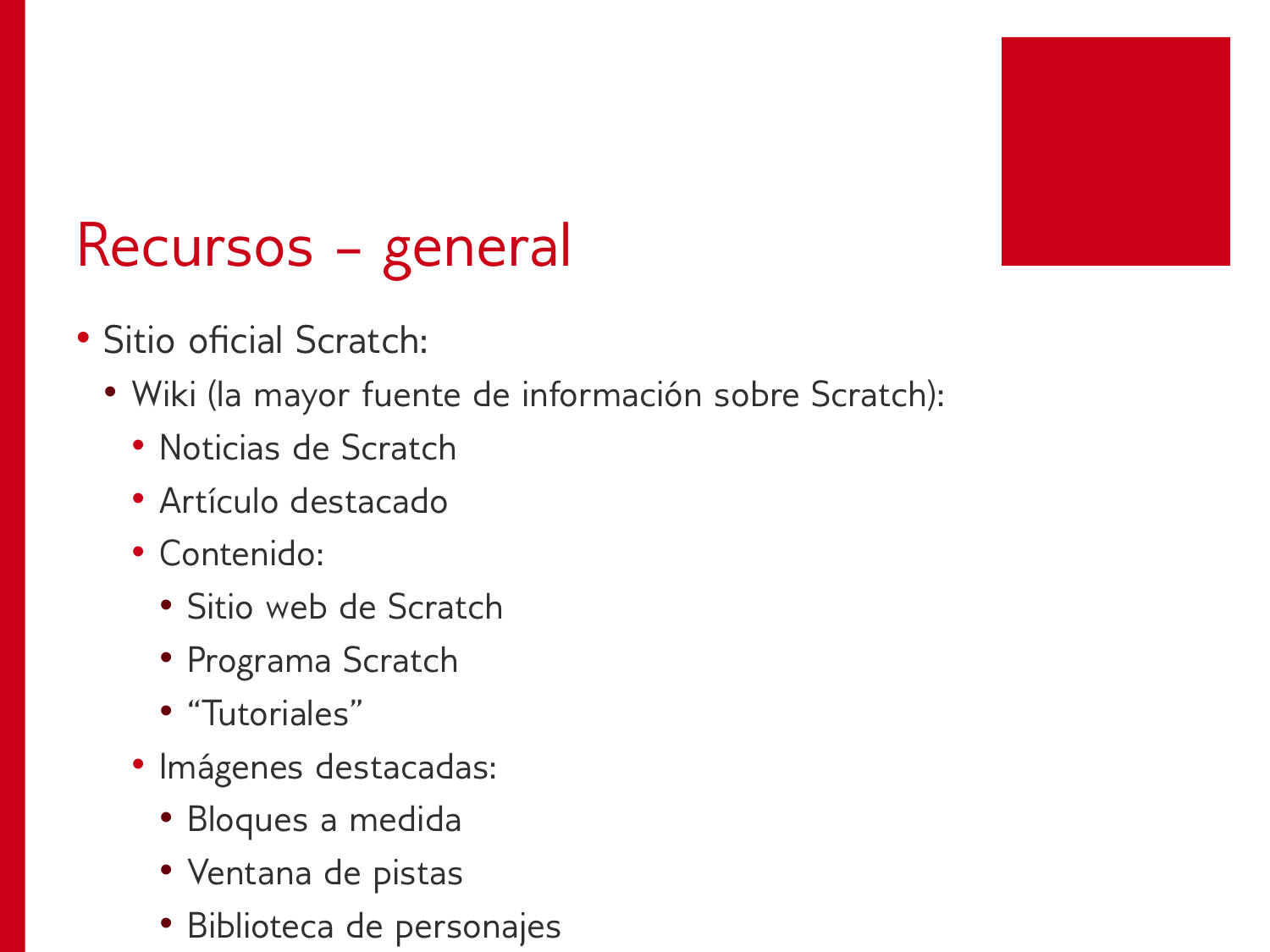

# Recursos – general
Sitio oficial Scratch:
Wiki (la mayor fuente de información sobre Scratch):
Noticias de Scratch
Artículo destacado
Contenido:
Sitio web de Scratch
Programa Scratch
“Tutoriales”
Imágenes destacadas:
Bloques a medida
Ventana de pistas
Biblioteca de personajes